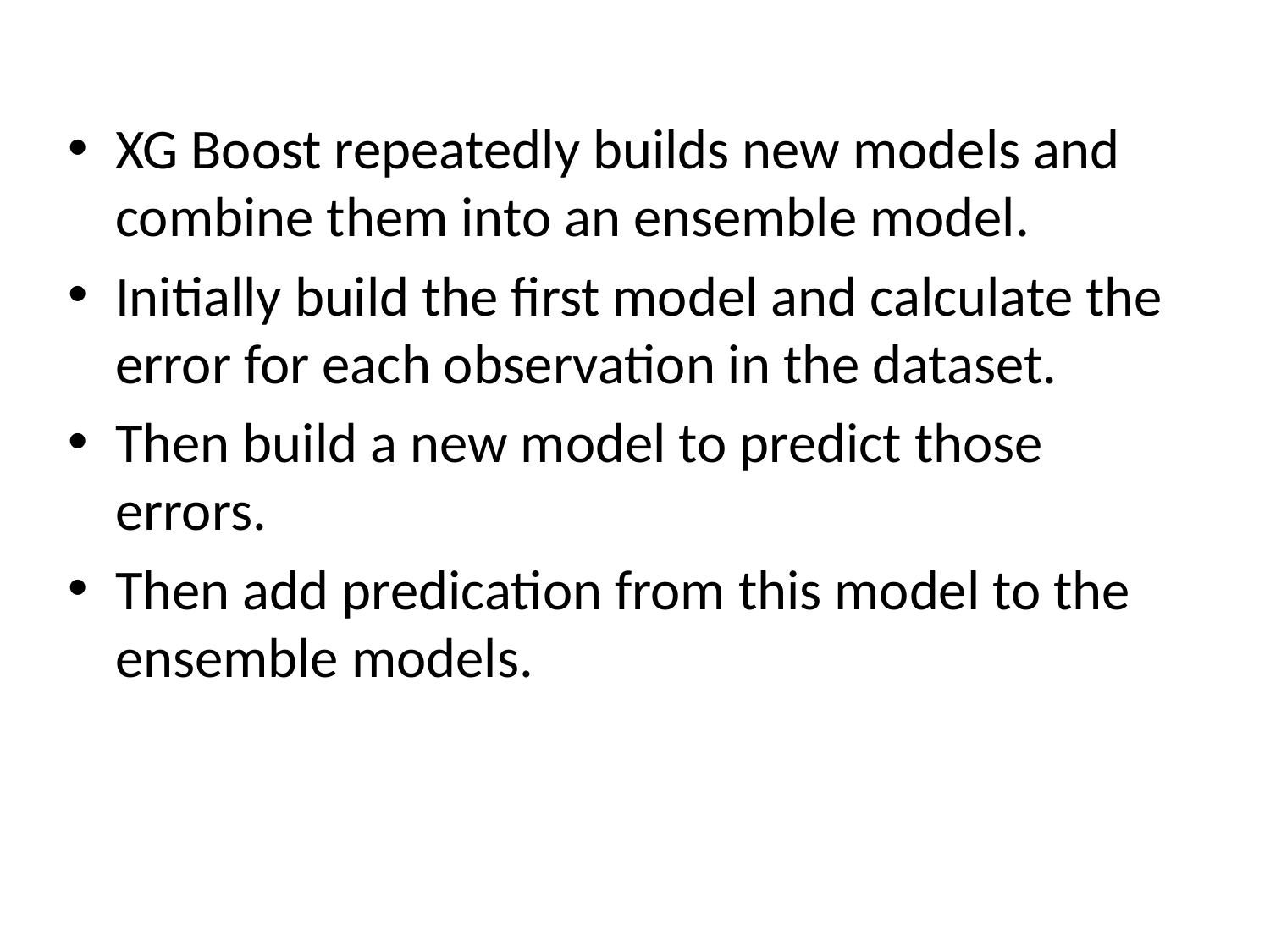

XG Boost repeatedly builds new models and combine them into an ensemble model.
Initially build the first model and calculate the error for each observation in the dataset.
Then build a new model to predict those errors.
Then add predication from this model to the ensemble models.